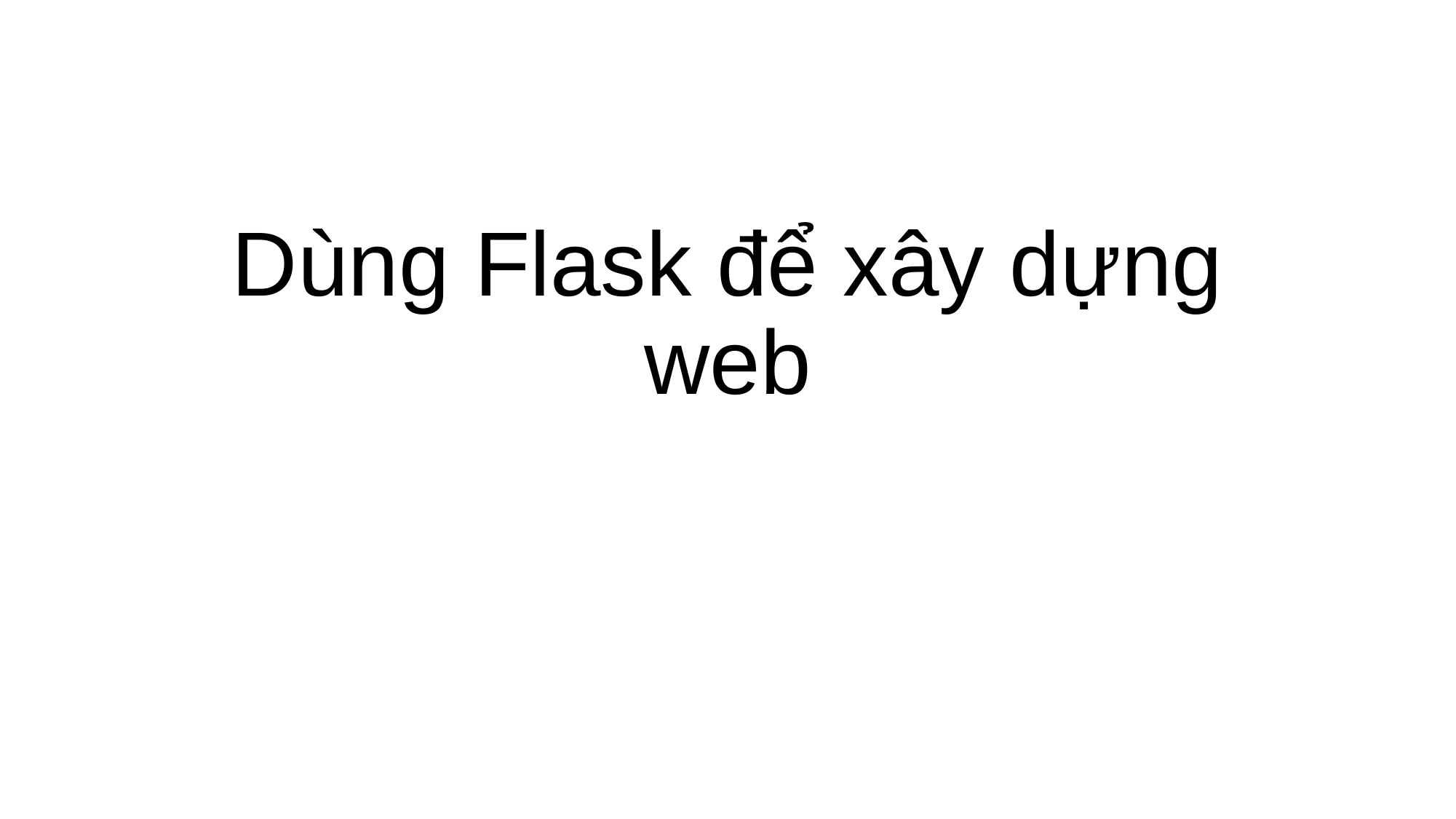

# Dùng Flask để xây dựng web